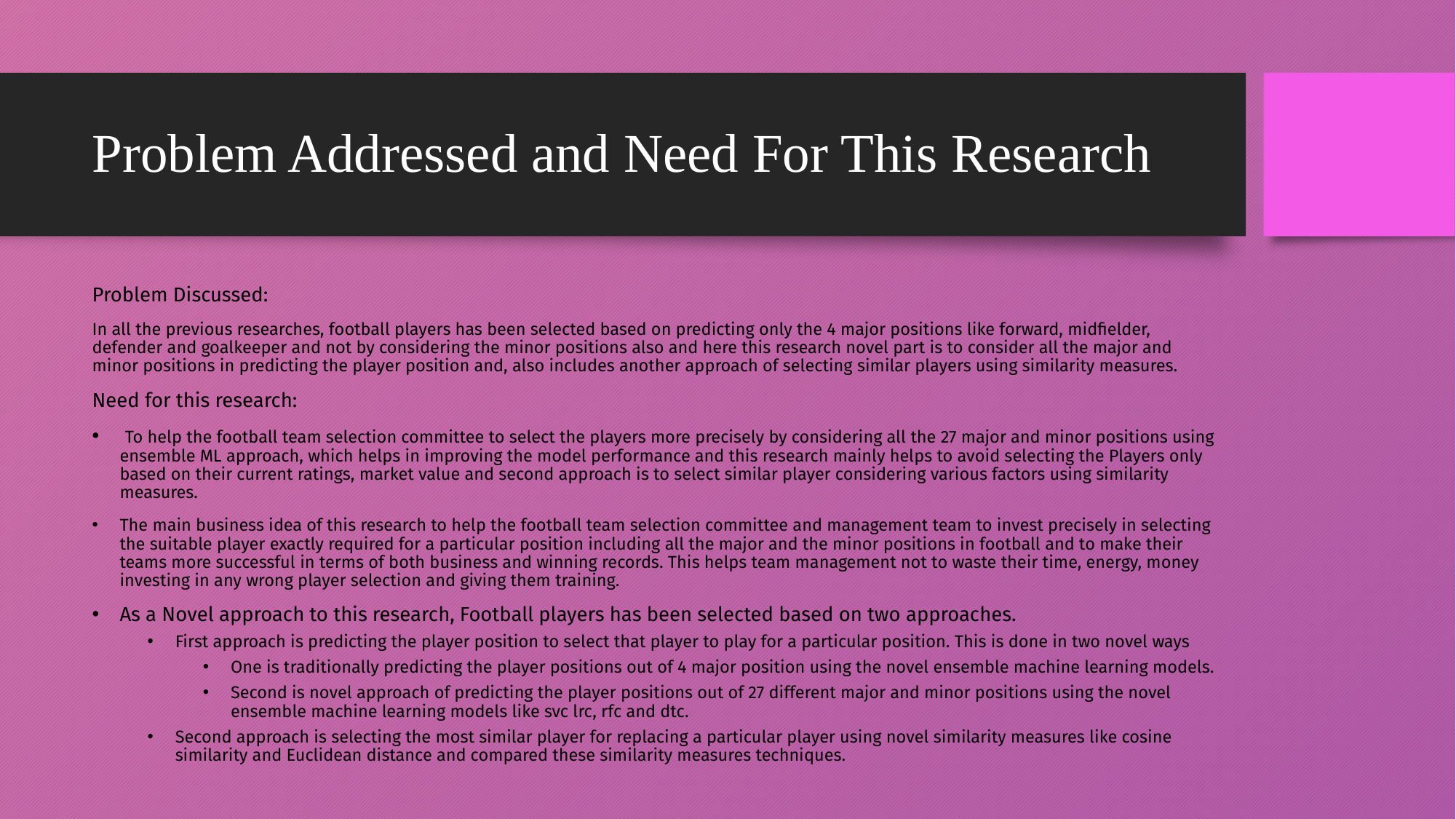

# Problem Addressed and Need For This Research
Problem Discussed:
In all the previous researches, football players has been selected based on predicting only the 4 major positions like forward, midfielder, defender and goalkeeper and not by considering the minor positions also and here this research novel part is to consider all the major and minor positions in predicting the player position and, also includes another approach of selecting similar players using similarity measures.
Need for this research:
 To help the football team selection committee to select the players more precisely by considering all the 27 major and minor positions using ensemble ML approach, which helps in improving the model performance and this research mainly helps to avoid selecting the Players only based on their current ratings, market value and second approach is to select similar player considering various factors using similarity measures.
The main business idea of this research to help the football team selection committee and management team to invest precisely in selecting the suitable player exactly required for a particular position including all the major and the minor positions in football and to make their teams more successful in terms of both business and winning records. This helps team management not to waste their time, energy, money investing in any wrong player selection and giving them training.
As a Novel approach to this research, Football players has been selected based on two approaches.
First approach is predicting the player position to select that player to play for a particular position. This is done in two novel ways
One is traditionally predicting the player positions out of 4 major position using the novel ensemble machine learning models.
Second is novel approach of predicting the player positions out of 27 different major and minor positions using the novel ensemble machine learning models like svc lrc, rfc and dtc.
Second approach is selecting the most similar player for replacing a particular player using novel similarity measures like cosine similarity and Euclidean distance and compared these similarity measures techniques.